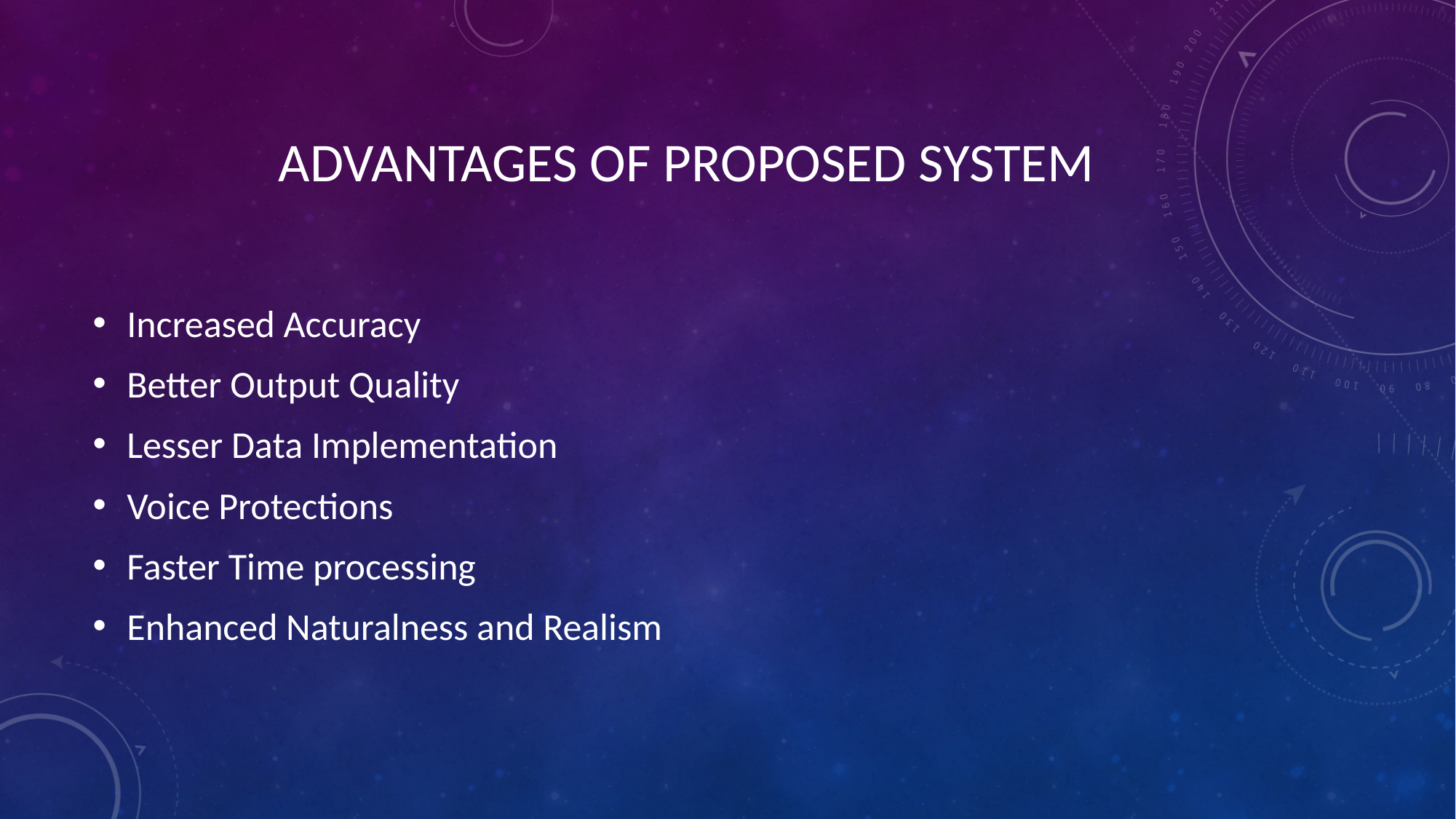

# Advantages of proposed system
Increased Accuracy
Better Output Quality
Lesser Data Implementation
Voice Protections
Faster Time processing
Enhanced Naturalness and Realism